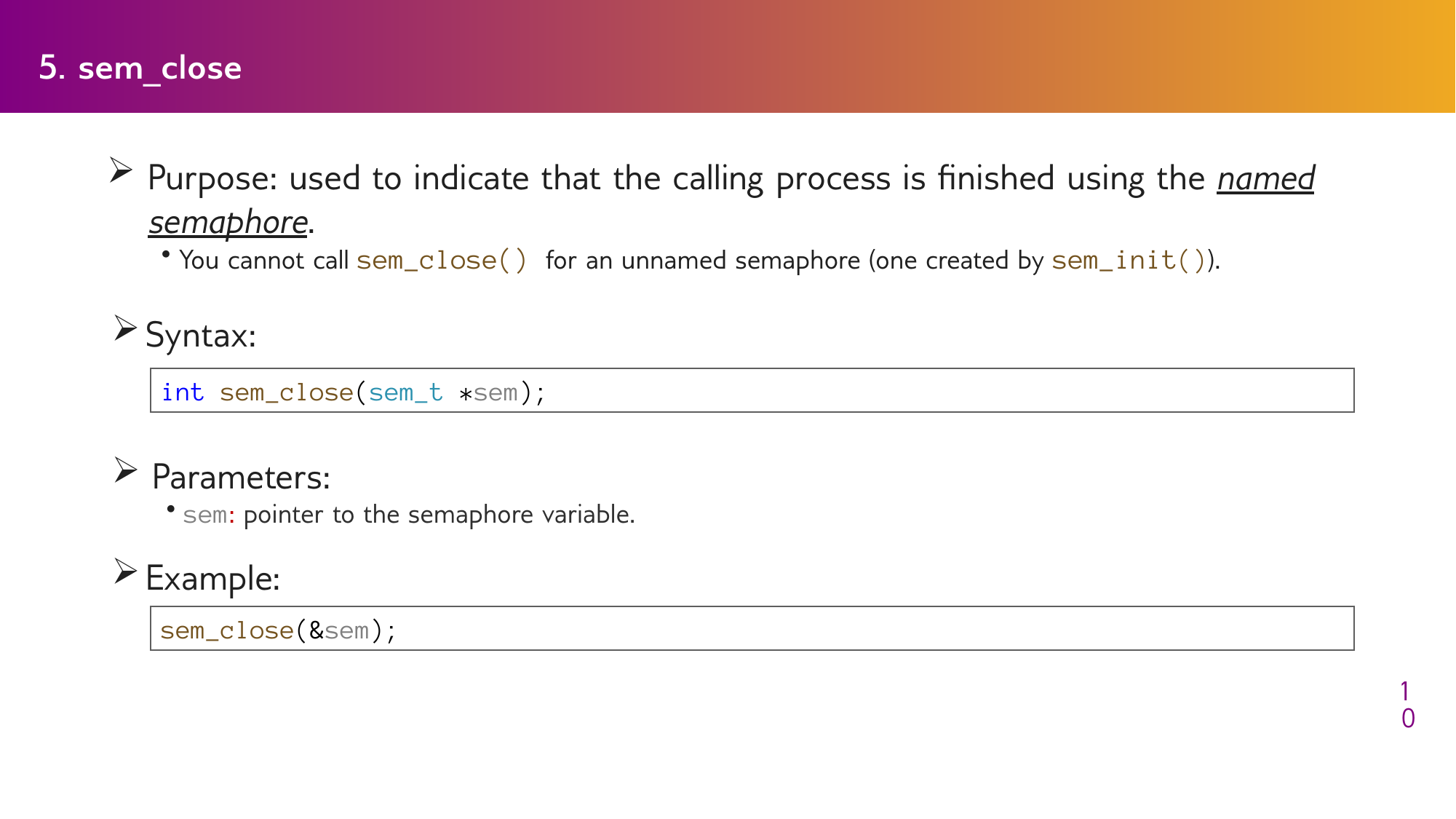

# 5. sem_close
Purpose: used to indicate that the calling process is finished using the named semaphore.
 You cannot call sem_close() for an unnamed semaphore (one created by sem_init()).
Syntax:
int sem_close(sem_t *sem);
Parameters:
 sem: pointer to the semaphore variable.
Example:
sem_close(&sem);
10